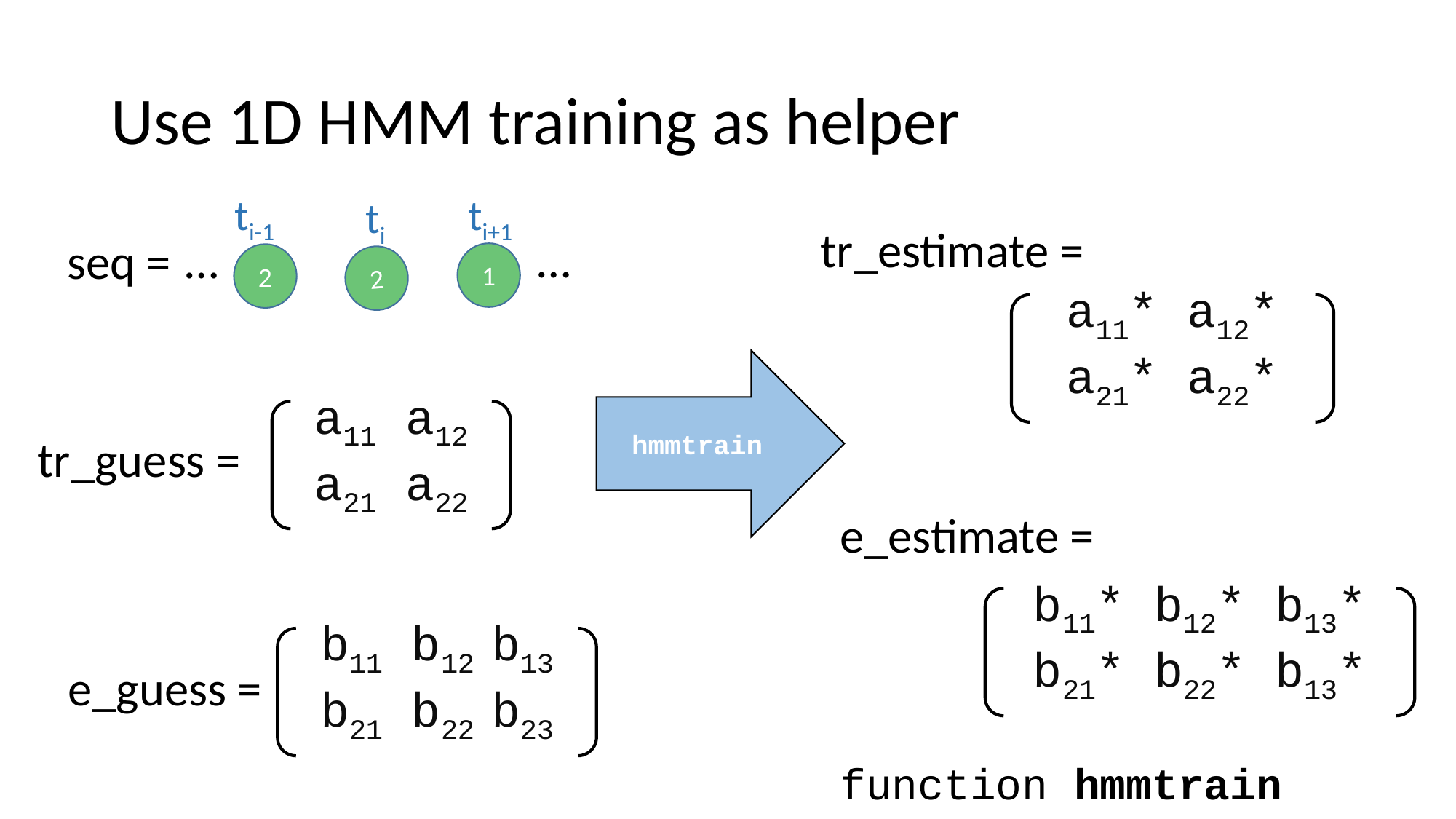

# Use 1D HMM training as helper
ti-1
ti+1
ti
tr_estimate =
…
…
seq =
1
2
2
a11* a12*
a21* a22*
hmmtrain
a11 a12
a21 a22
tr_guess =
e_estimate =
b11* b12* b13*
b21* b22* b13*
b11 b12 b13
b21 b22 b23
e_guess =
function hmmtrain